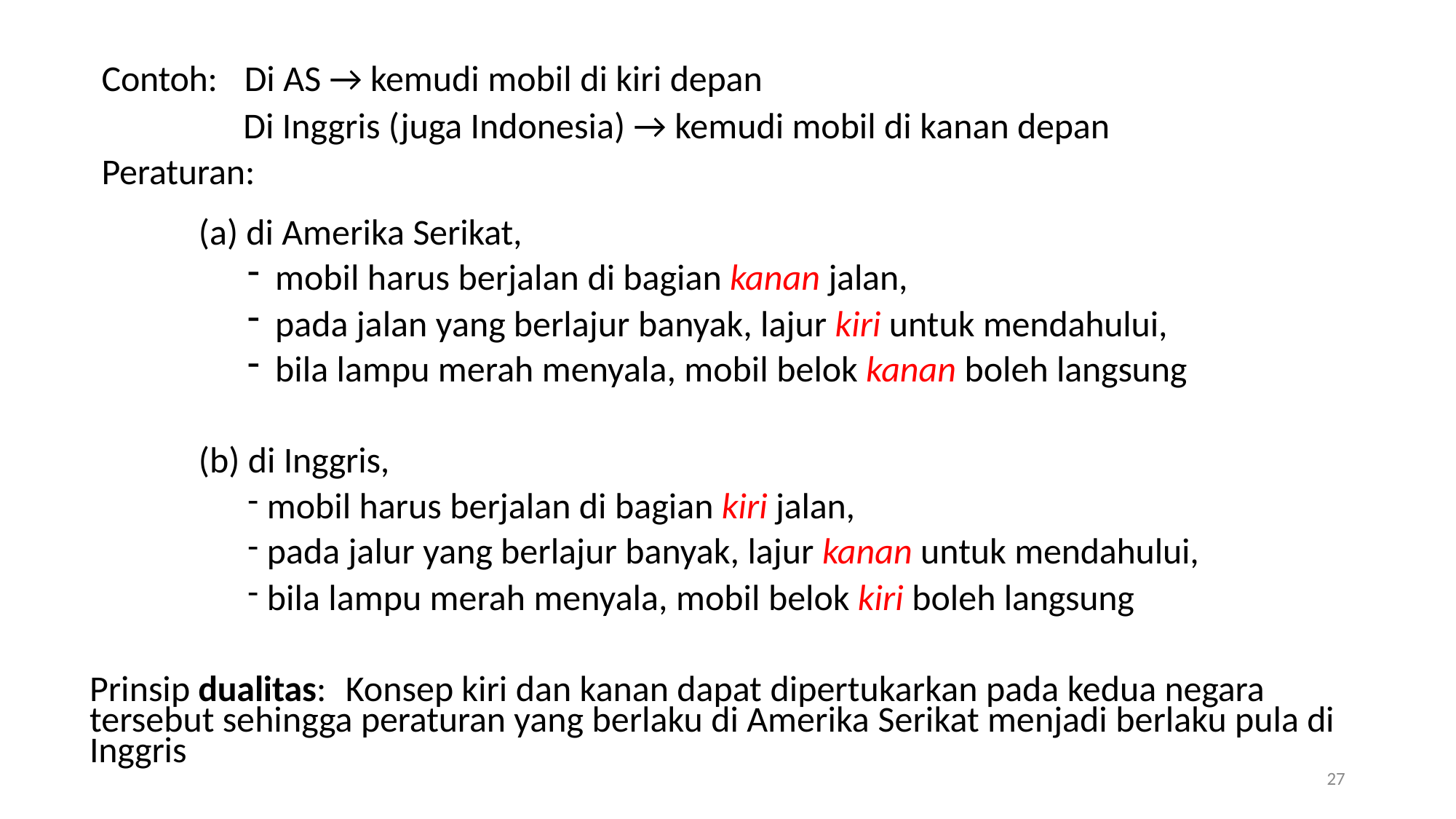

# Contoh:	Di AS → kemudi mobil di kiri depan
Di Inggris (juga Indonesia) → kemudi mobil di kanan depan
Peraturan:
di Amerika Serikat,
mobil harus berjalan di bagian kanan jalan,
pada jalan yang berlajur banyak, lajur kiri untuk mendahului,
 bila lampu merah menyala, mobil belok kanan boleh langsung

di Inggris,
mobil harus berjalan di bagian kiri jalan,
pada jalur yang berlajur banyak, lajur kanan untuk mendahului,
bila lampu merah menyala, mobil belok kiri boleh langsung

Prinsip dualitas:	Konsep kiri dan kanan dapat dipertukarkan pada kedua negara tersebut sehingga peraturan yang berlaku di Amerika Serikat menjadi berlaku pula di Inggris
27